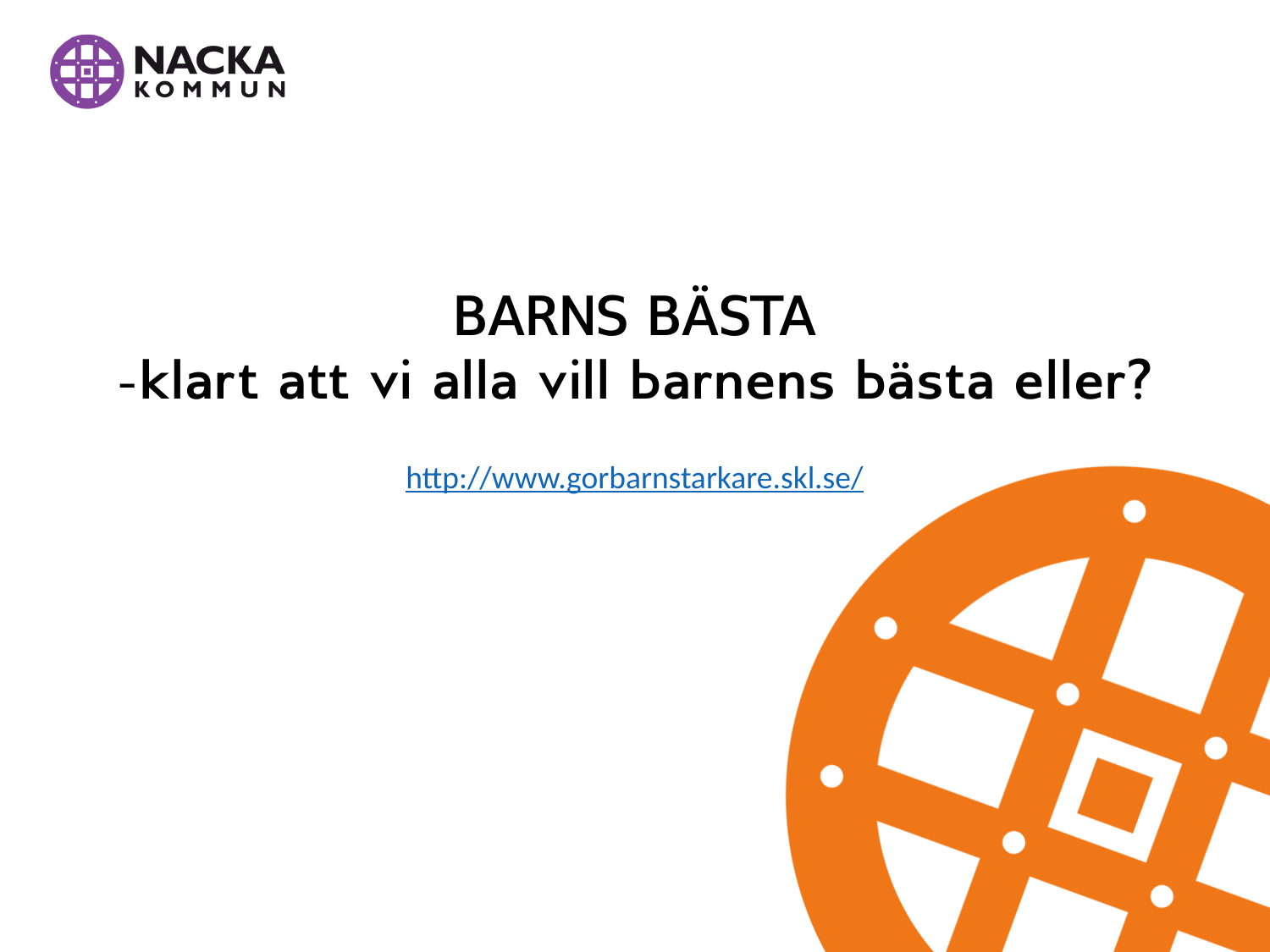

# BARNS BÄSTA -klart att vi alla vill barnens bästa eller?
http://www.gorbarnstarkare.skl.se/